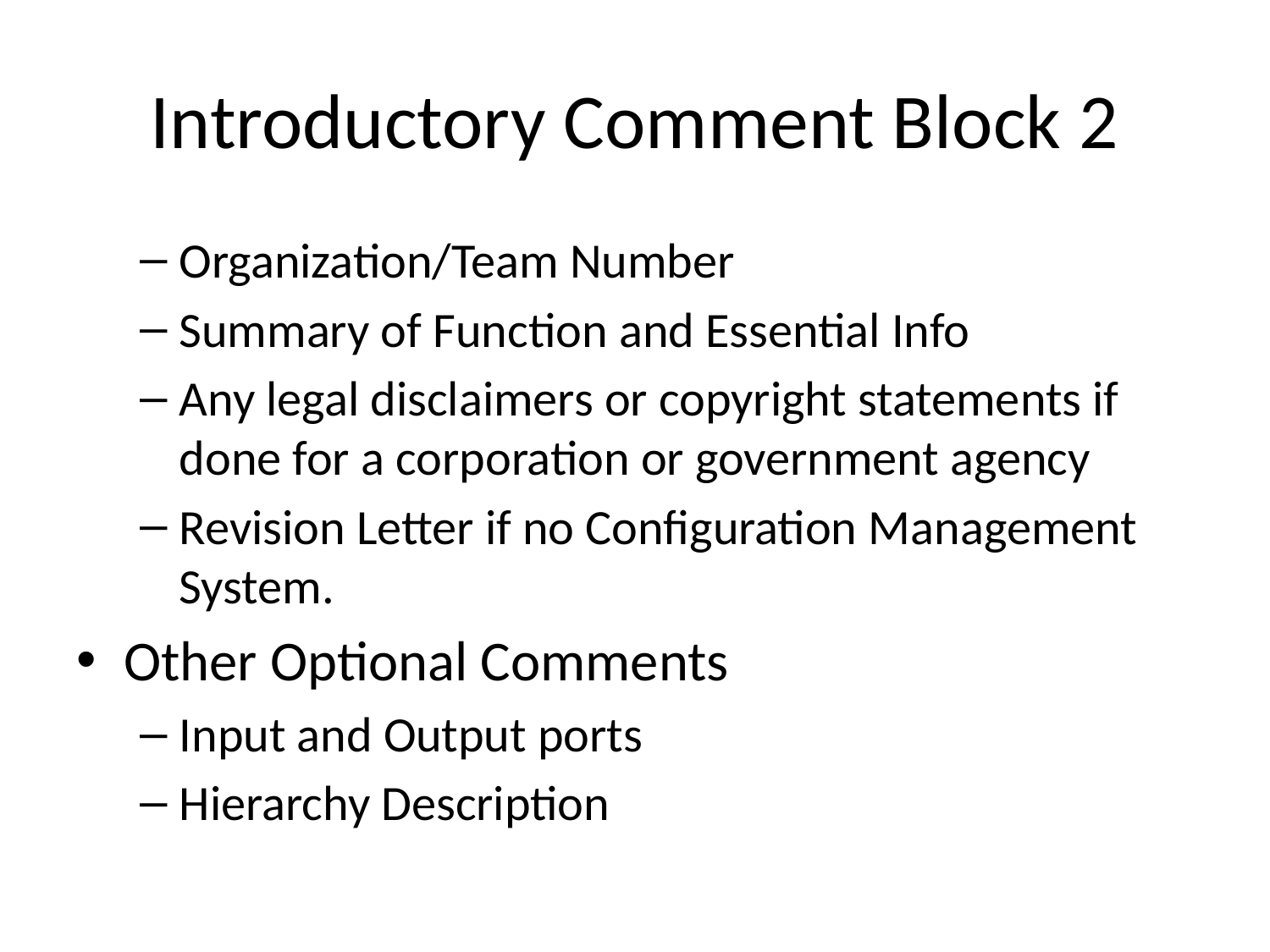

# Introductory Comment Block 2
Organization/Team Number
Summary of Function and Essential Info
Any legal disclaimers or copyright statements if done for a corporation or government agency
Revision Letter if no Configuration Management System.
Other Optional Comments
Input and Output ports
Hierarchy Description